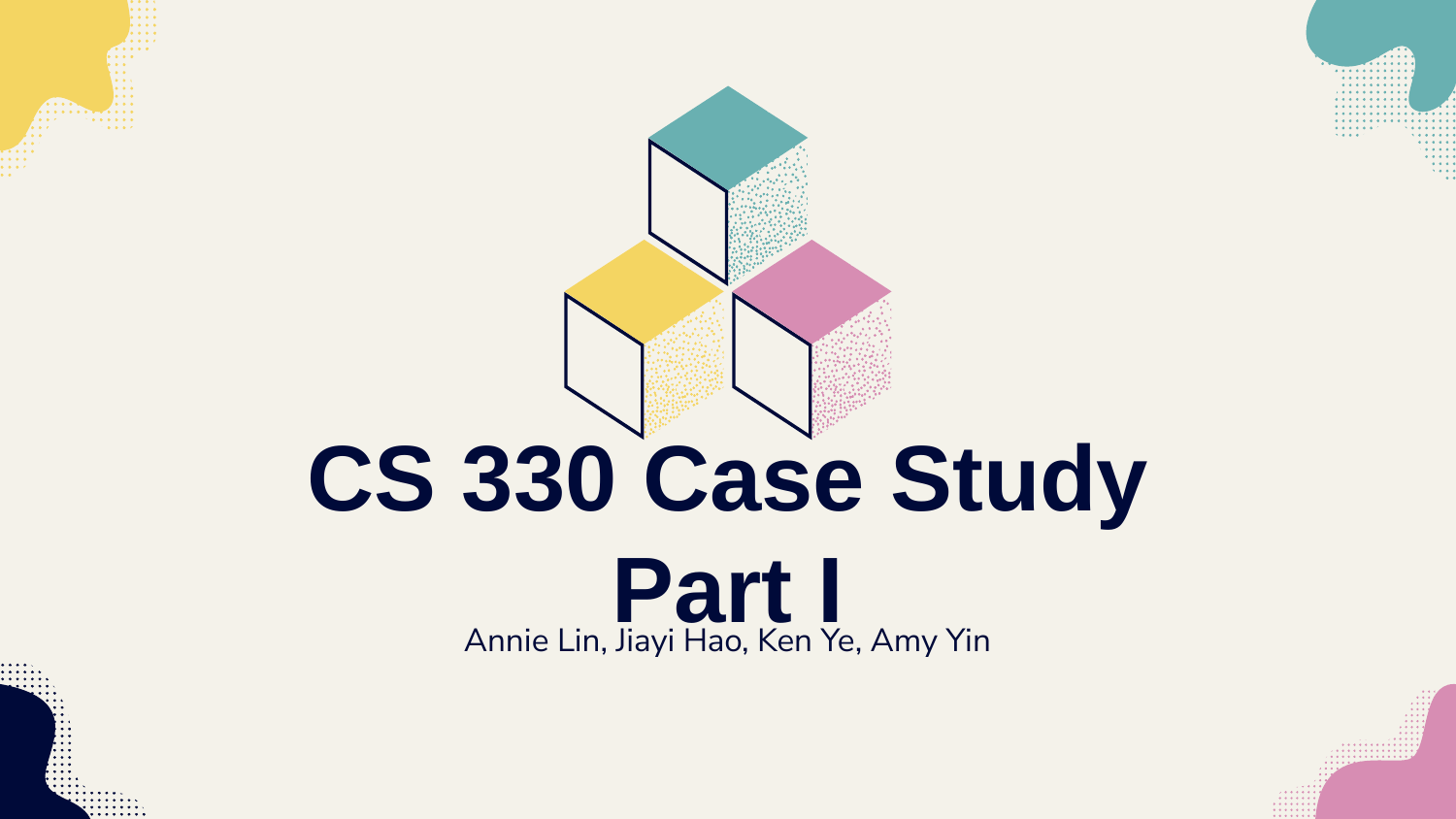

# CS 330 Case Study Part I

Annie Lin, Jiayi Hao, Ken Ye, Amy Yin